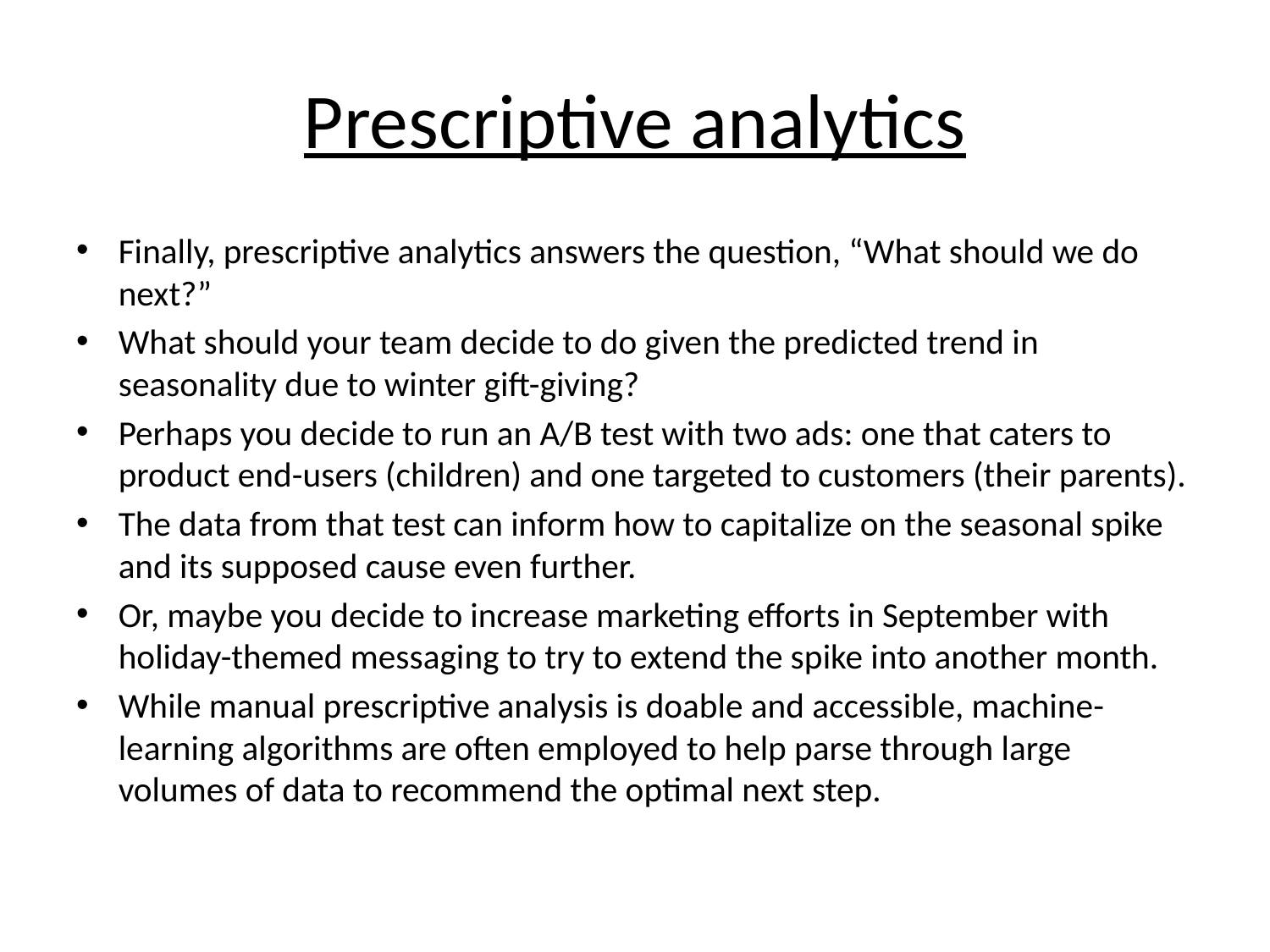

# Prescriptive analytics
Finally, prescriptive analytics answers the question, “What should we do next?”
What should your team decide to do given the predicted trend in seasonality due to winter gift-giving?
Perhaps you decide to run an A/B test with two ads: one that caters to product end-users (children) and one targeted to customers (their parents).
The data from that test can inform how to capitalize on the seasonal spike and its supposed cause even further.
Or, maybe you decide to increase marketing efforts in September with holiday-themed messaging to try to extend the spike into another month.
While manual prescriptive analysis is doable and accessible, machine-learning algorithms are often employed to help parse through large volumes of data to recommend the optimal next step.